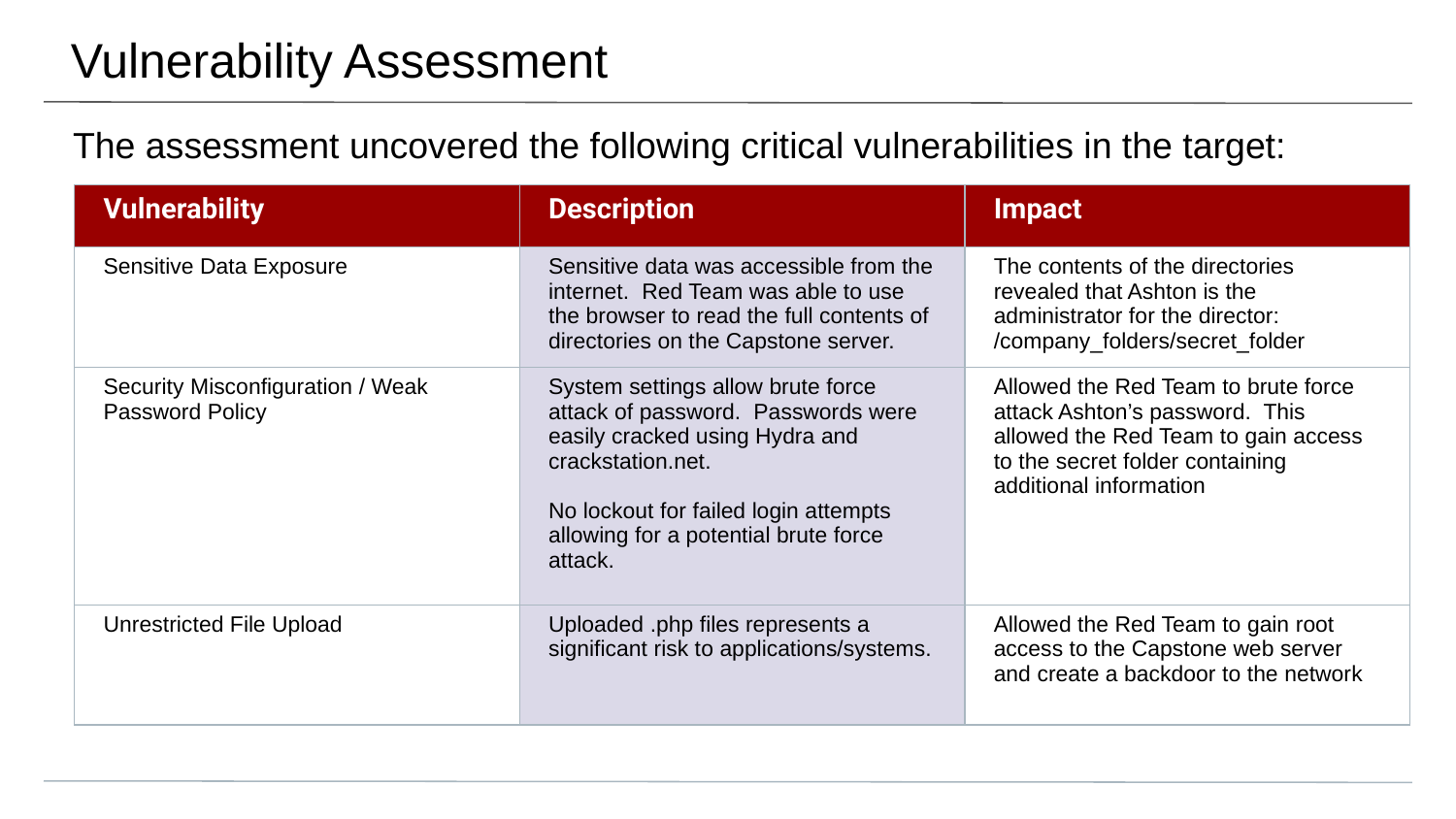

Vulnerability Assessment
The assessment uncovered the following critical vulnerabilities in the target:
| Vulnerability | Description | Impact |
| --- | --- | --- |
| Sensitive Data Exposure | Sensitive data was accessible from the internet. Red Team was able to use the browser to read the full contents of directories on the Capstone server. | The contents of the directories revealed that Ashton is the administrator for the director: /company\_folders/secret\_folder |
| Security Misconfiguration / Weak Password Policy | System settings allow brute force attack of password. Passwords were easily cracked using Hydra and crackstation.net. No lockout for failed login attempts allowing for a potential brute force attack. | Allowed the Red Team to brute force attack Ashton’s password. This allowed the Red Team to gain access to the secret folder containing additional information |
| Unrestricted File Upload | Uploaded .php files represents a significant risk to applications/systems. | Allowed the Red Team to gain root access to the Capstone web server and create a backdoor to the network |